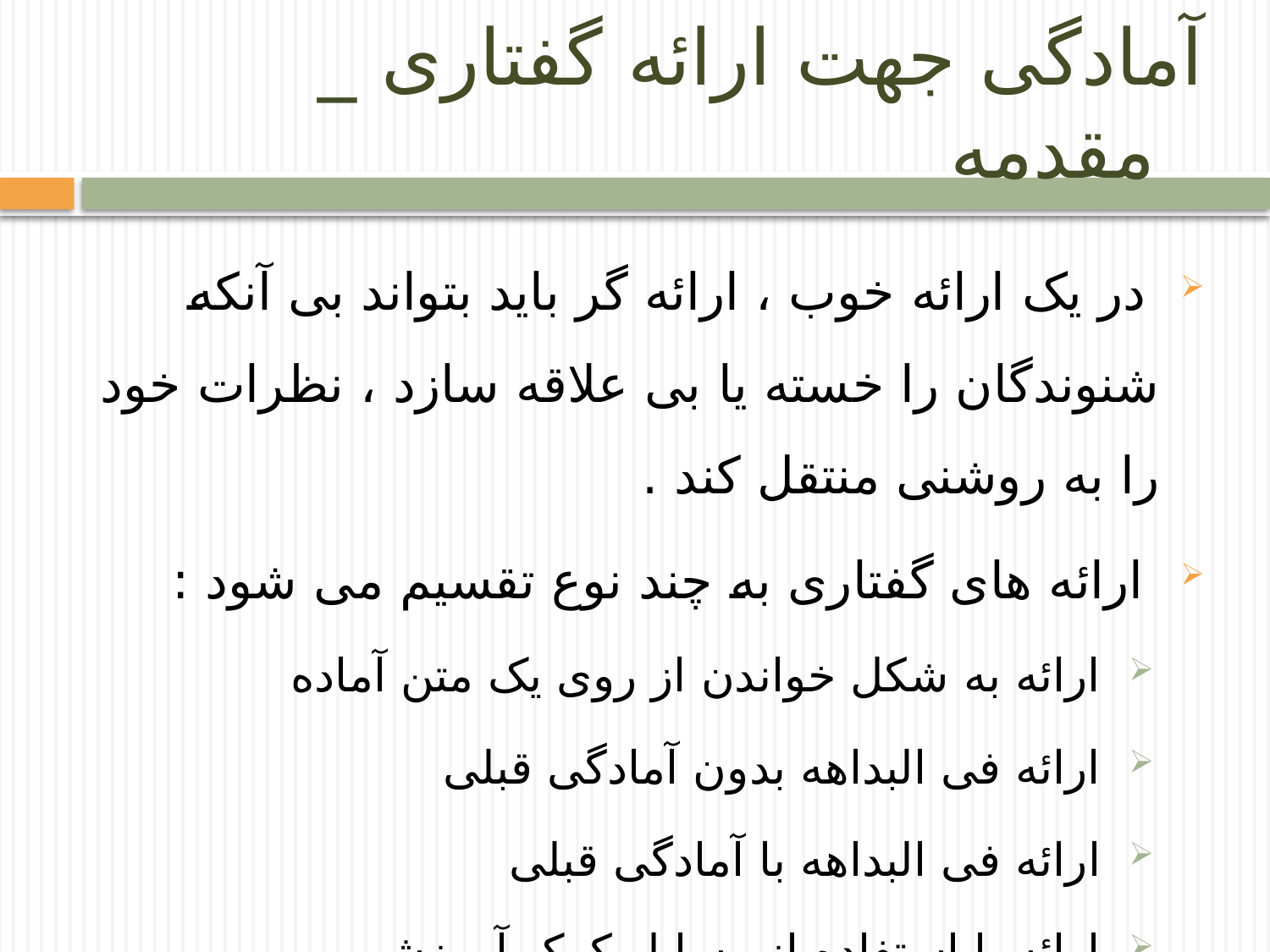

# آمادگی جهت ارائه گفتاری _ مقدمه
 در یک ارائه خوب ، ارائه گر باید بتواند بی آنکه شنوندگان را خسته یا بی علاقه سازد ، نظرات خود را به روشنی منتقل کند .
 ارائه های گفتاری به چند نوع تقسیم می شود :
 ارائه به شکل خواندن از روی یک متن آماده
 ارائه فی البداهه بدون آمادگی قبلی
 ارائه فی البداهه با آمادگی قبلی
 ارائه با استفاده از وسایل کمک آموزشی